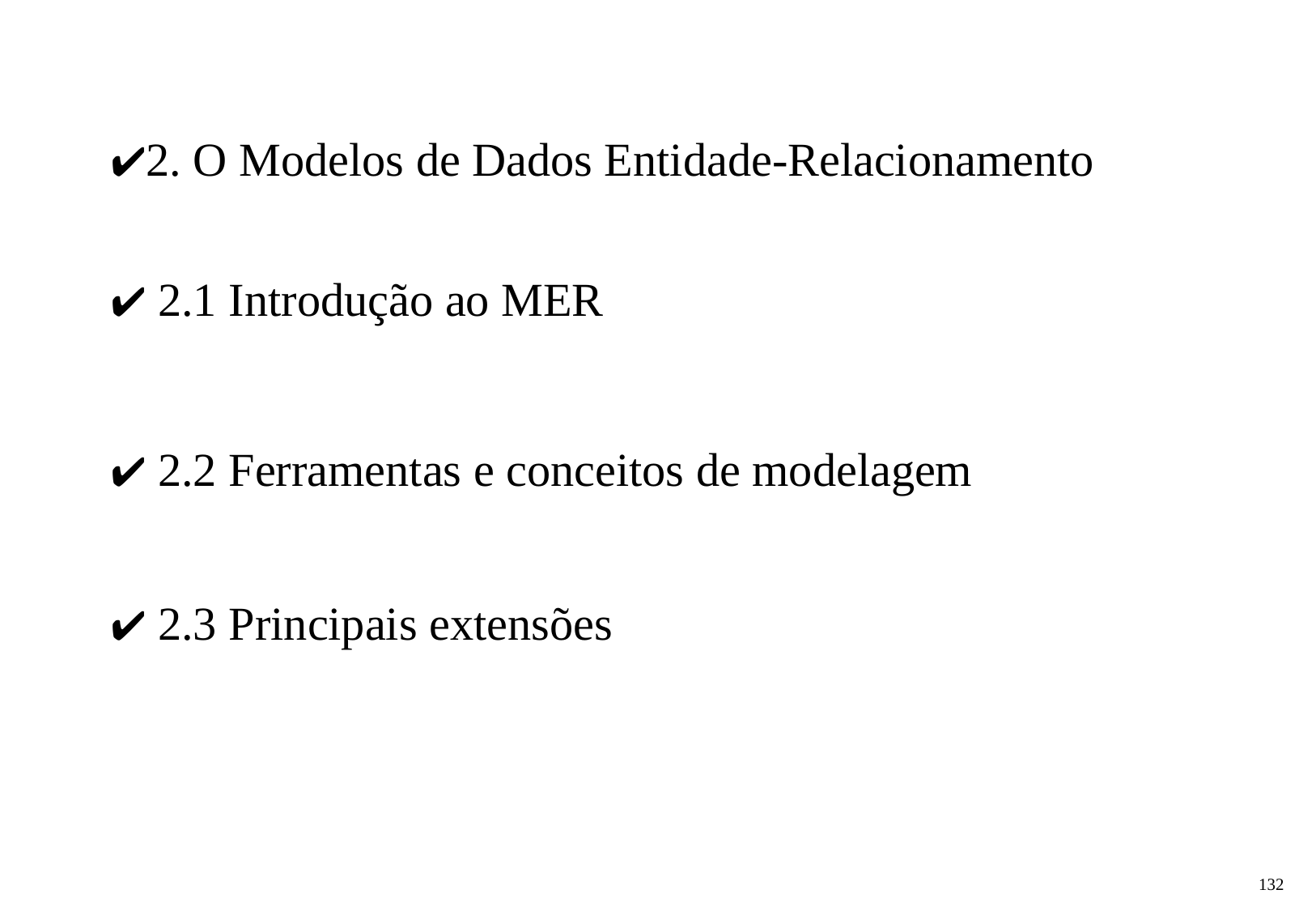

✔2. O Modelos de Dados Entidade-Relacionamento
✔ 2.1 Introdução ao MER

✔ 2.2 Ferramentas e conceitos de modelagem

✔ 2.3 Principais extensões

132